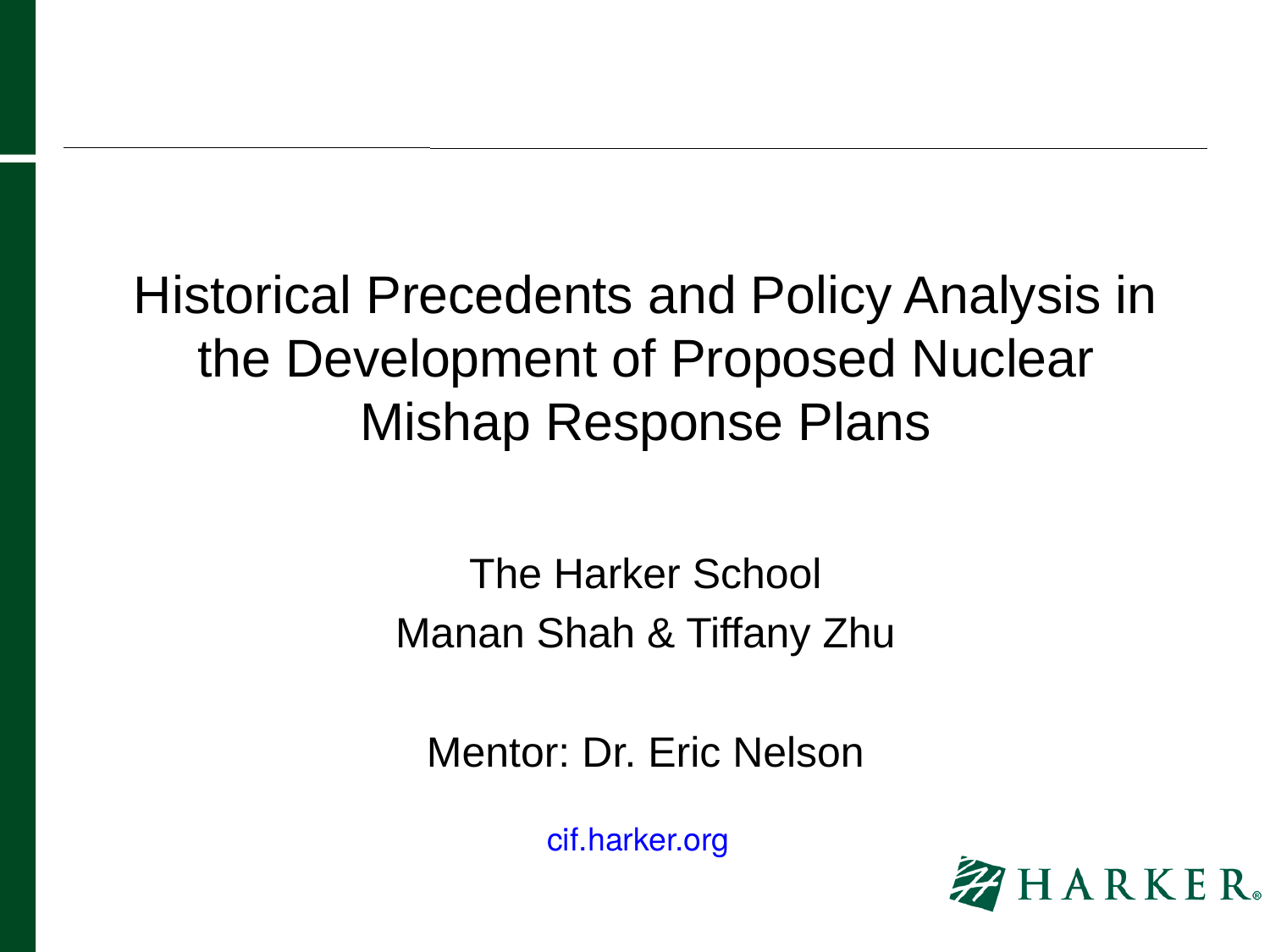

# Historical Precedents and Policy Analysis in the Development of Proposed Nuclear Mishap Response Plans
The Harker School
Manan Shah & Tiffany Zhu

Mentor: Dr. Eric Nelson

cif.harker.org